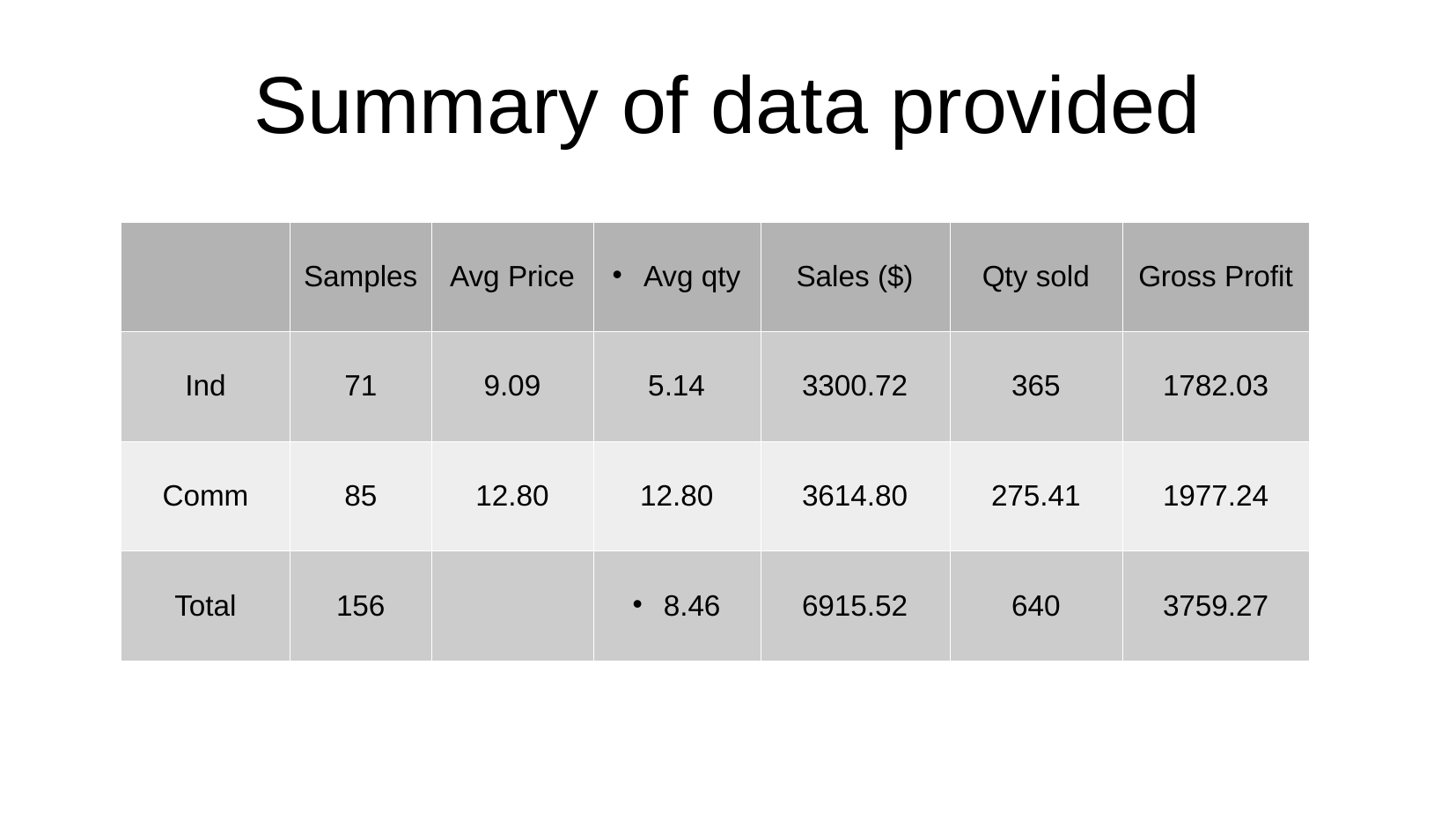

# Summary of data provided
|  | Samples | Avg Price | Avg qty | Sales ($) | Qty sold | Gross Profit |
| --- | --- | --- | --- | --- | --- | --- |
| Ind | 71 | 9.09 | 5.14 | 3300.72 | 365 | 1782.03 |
| Comm | 85 | 12.80 | 12.80 | 3614.80 | 275.41 | 1977.24 |
| Total | 156 |  | 8.46 | 6915.52 | 640 | 3759.27 |